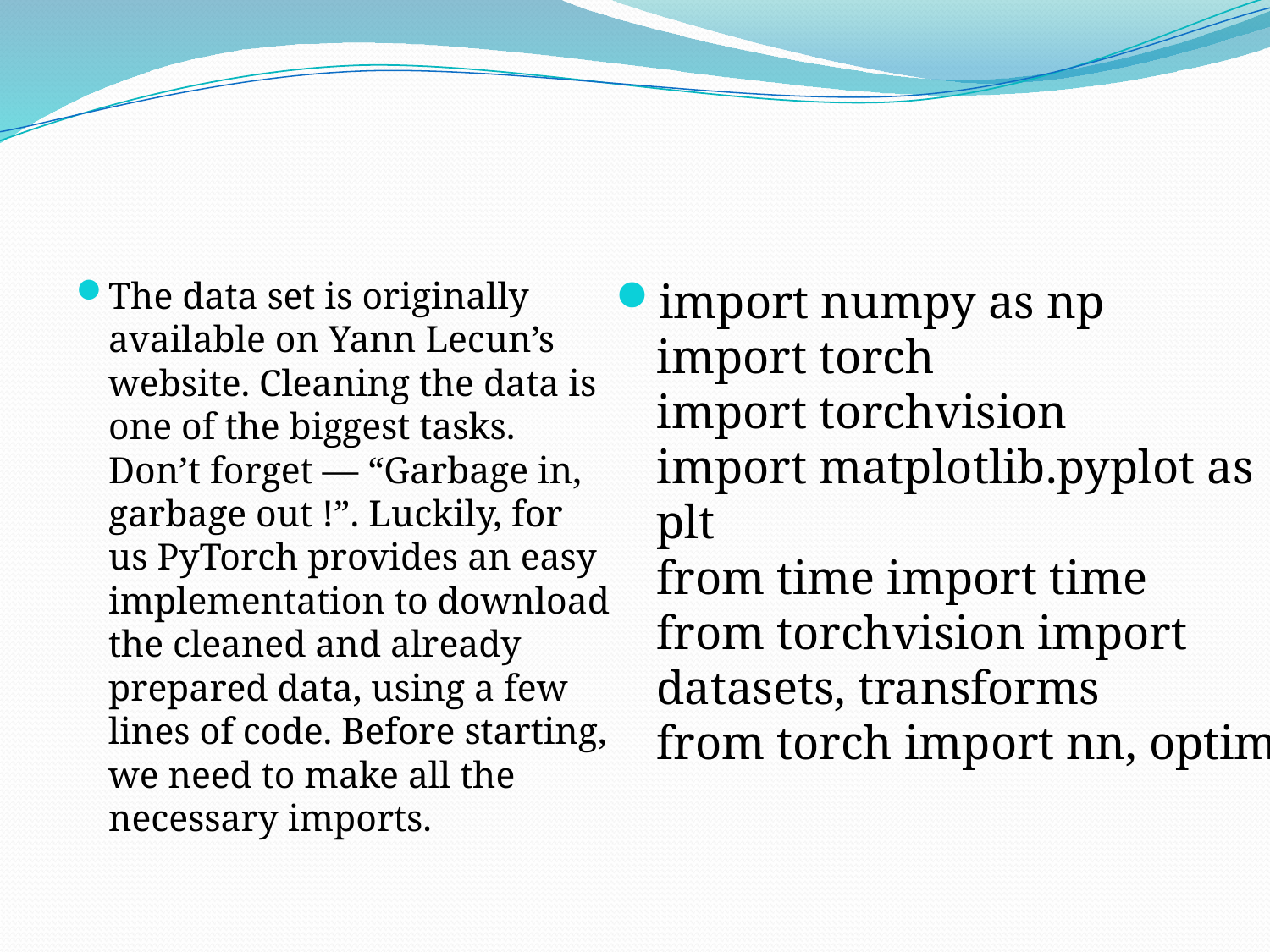

#
The data set is originally available on Yann Lecun’s website. Cleaning the data is one of the biggest tasks. Don’t forget — “Garbage in, garbage out !”. Luckily, for us PyTorch provides an easy implementation to download the cleaned and already prepared data, using a few lines of code. Before starting, we need to make all the necessary imports.
import numpy as np
import torch
import torchvision
import matplotlib.pyplot as plt
from time import time
from torchvision import datasets, transforms
from torch import nn, optim